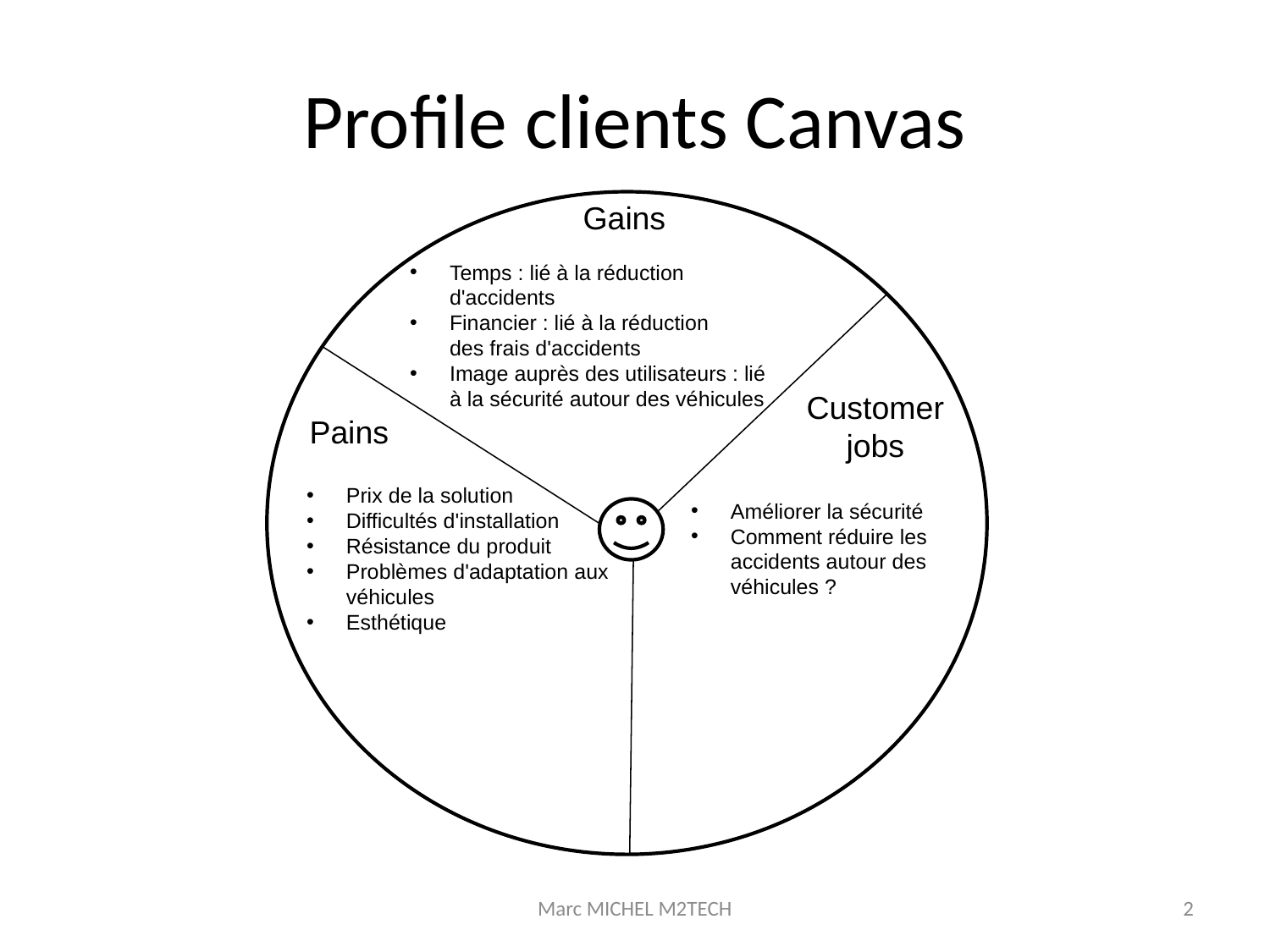

# Profile clients Canvas
Gains

Temps : lié à la réduction d'accidents
Financier : lié à la réduction des frais d'accidents
Image auprès des utilisateurs : lié à la sécurité autour des véhicules
Customer jobs
Pains
Prix de la solution
Difficultés d'installation
Résistance du produit
Problèmes d'adaptation aux véhicules
Esthétique

Améliorer la sécurité
Comment réduire les accidents autour des véhicules ?

Marc MICHEL M2TECH
2